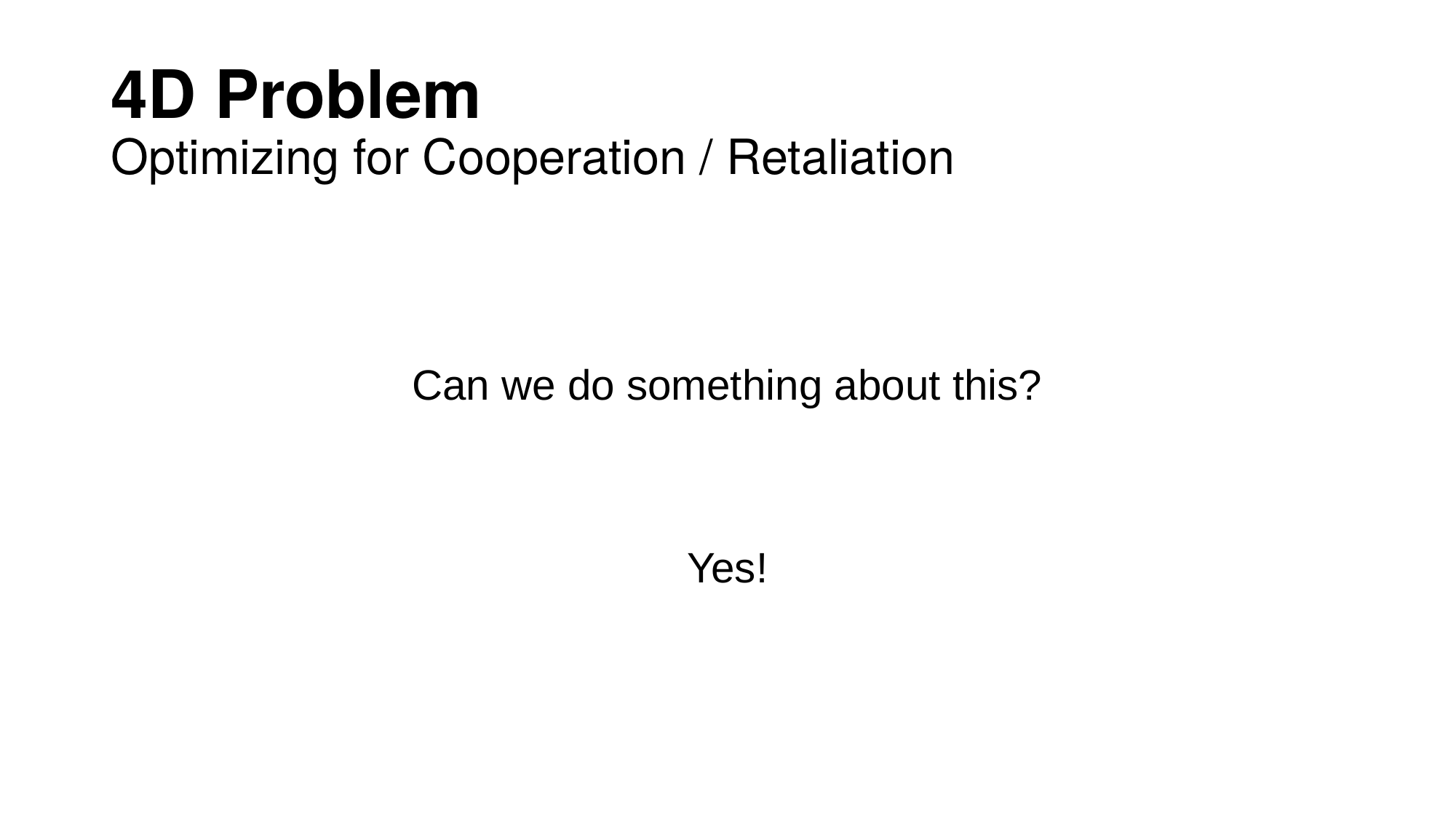

# 4D Problem Optimizing for Cooperation / Retaliation
Can we do something about this?

Yes!